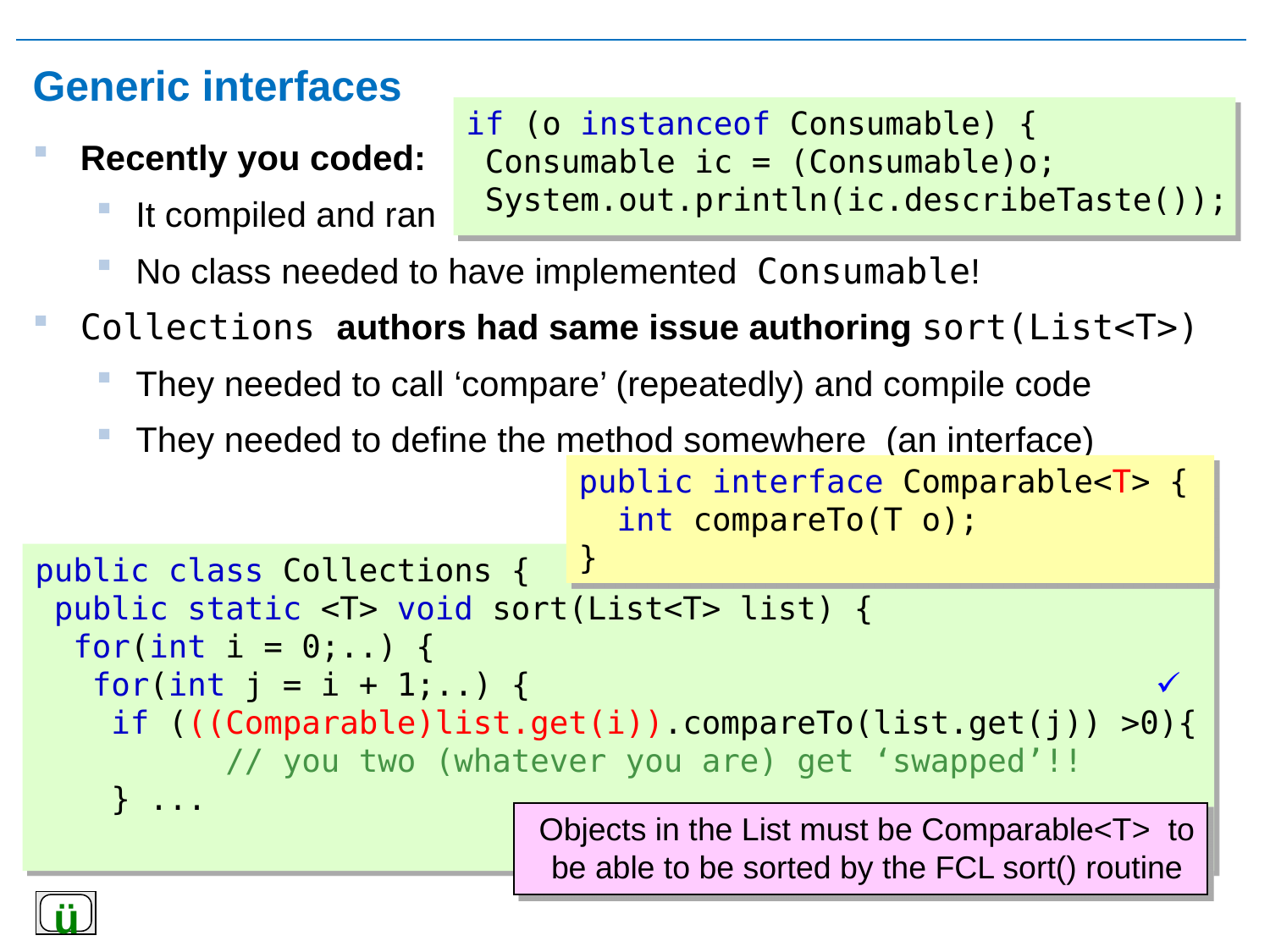

# Generic interfaces
if (o instanceof Consumable) {
 Consumable ic = (Consumable)o;
 System.out.println(ic.describeTaste());
Recently you coded:
It compiled and ran
No class needed to have implemented  Consumable!
Collections authors had same issue authoring sort(List<T>)
They needed to call ‘compare’ (repeatedly) and compile code
They needed to define the method somewhere  (an interface)

public interface Comparable<T> {
  int compareTo(T o);
}
public class Collections {
 public static <T> void sort(List<T> list) {
  for(int i = 0;..) {
   for(int j = i + 1;..) {
    if (((Comparable)list.get(i)).compareTo(list.get(j)) >0){
          // you two (whatever you are) get ‘swapped’!!
    } ...

Objects in the List must be Comparable<T>  to be able to be sorted by the FCL sort() routine
ü